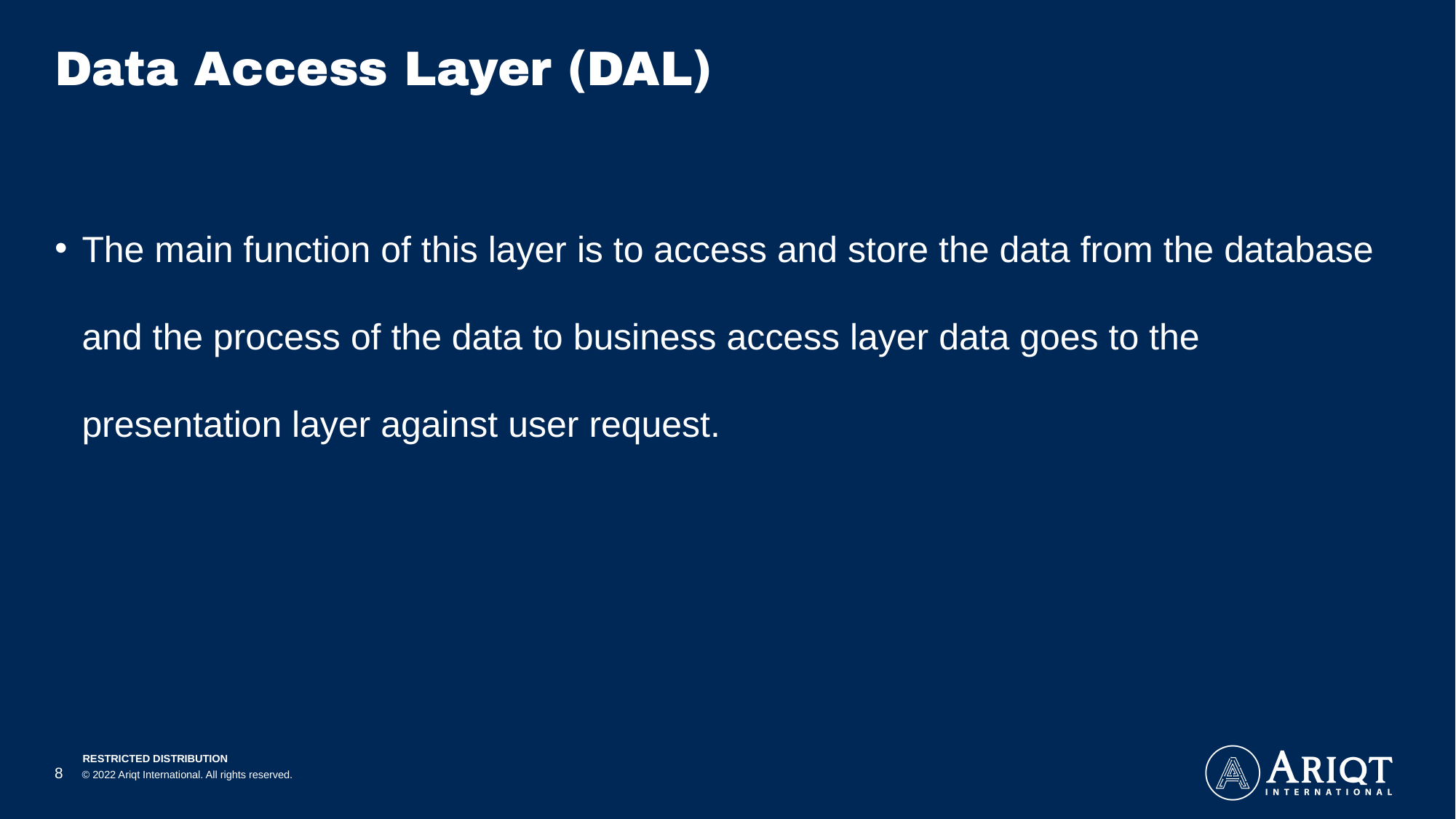

# Data Access Layer (DAL)

The main function of this layer is to access and store the data from the database and the process of the data to business access layer data goes to the presentation layer against user request.